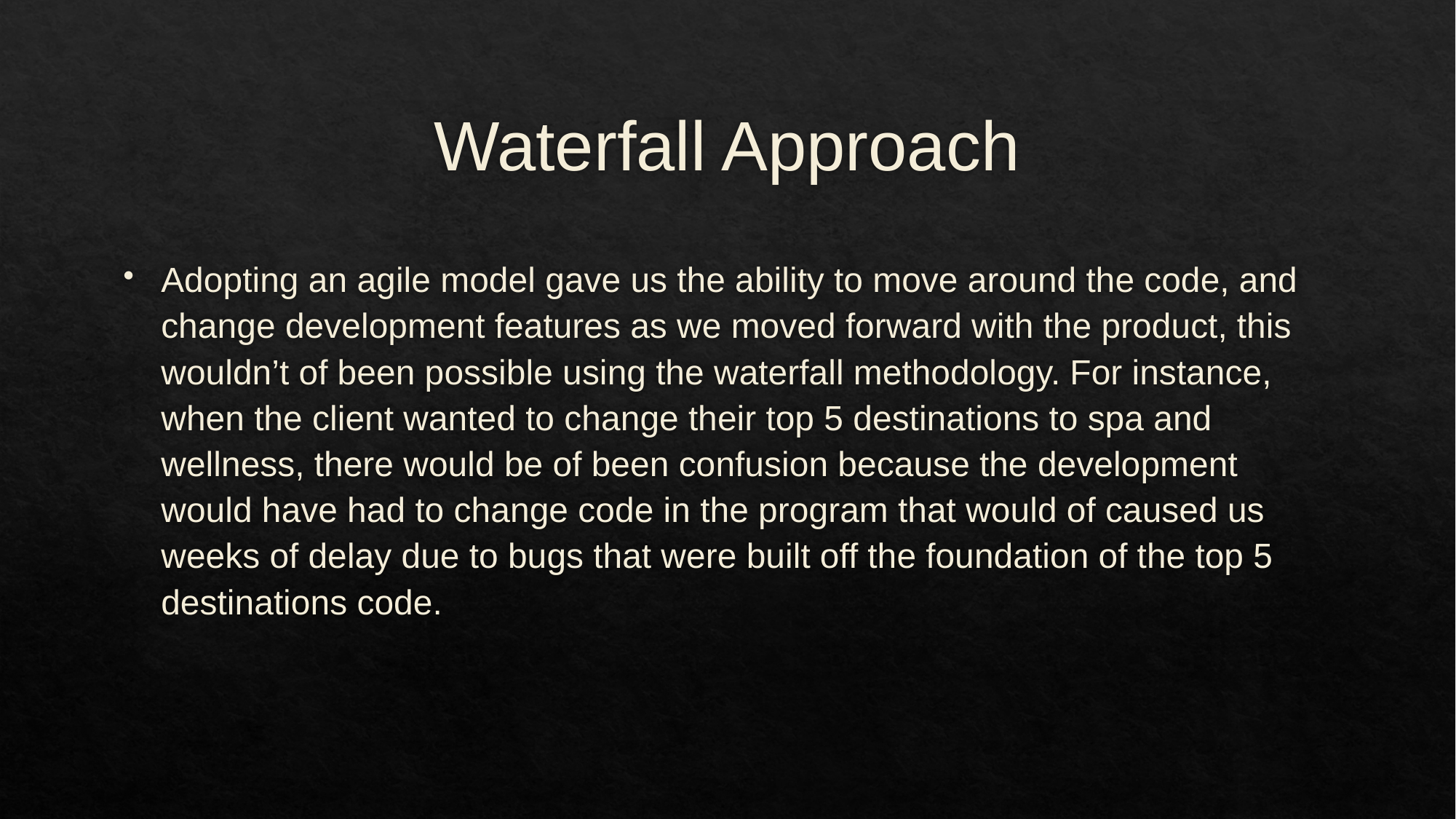

# Waterfall Approach
Adopting an agile model gave us the ability to move around the code, and change development features as we moved forward with the product, this wouldn’t of been possible using the waterfall methodology. For instance, when the client wanted to change their top 5 destinations to spa and wellness, there would be of been confusion because the development would have had to change code in the program that would of caused us weeks of delay due to bugs that were built off the foundation of the top 5 destinations code.